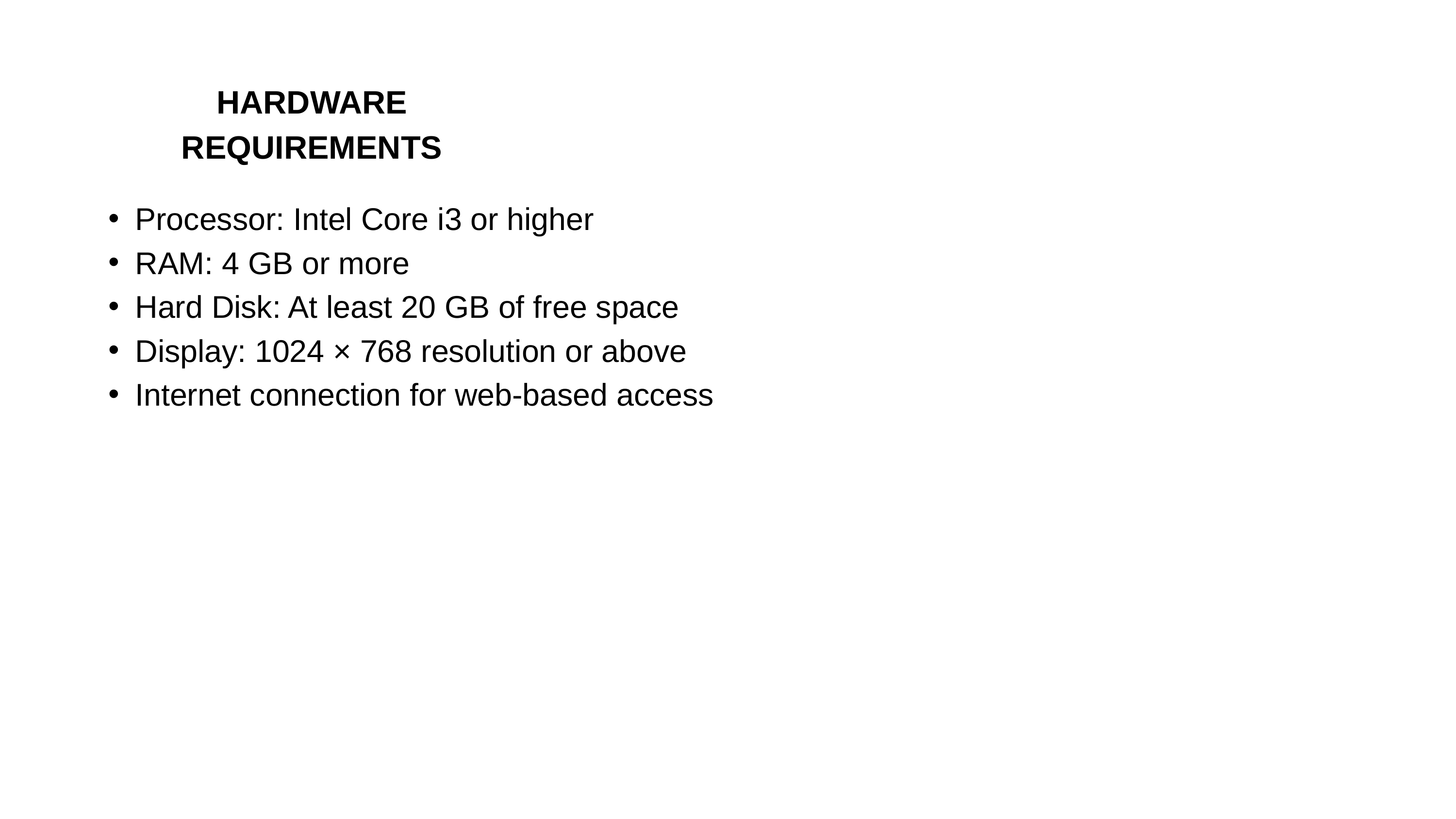

HARDWARE REQUIREMENTS
Processor: Intel Core i3 or higher
RAM: 4 GB or more
Hard Disk: At least 20 GB of free space
Display: 1024 × 768 resolution or above
Internet connection for web-based access